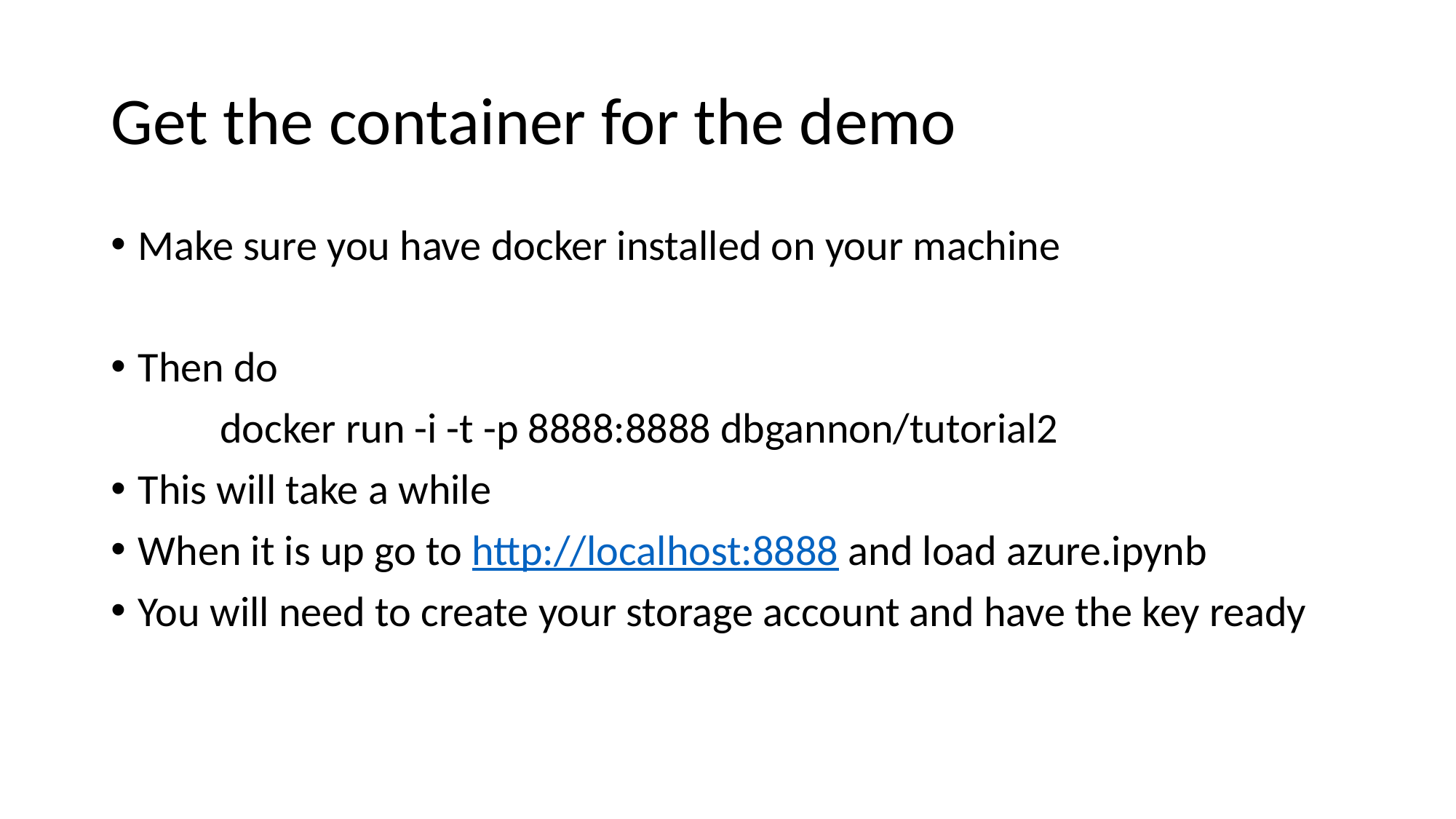

# Get the container for the demo
Make sure you have docker installed on your machine

Then do
	docker run -i -t -p 8888:8888 dbgannon/tutorial2
This will take a while
When it is up go to http://localhost:8888 and load azure.ipynb
You will need to create your storage account and have the key ready